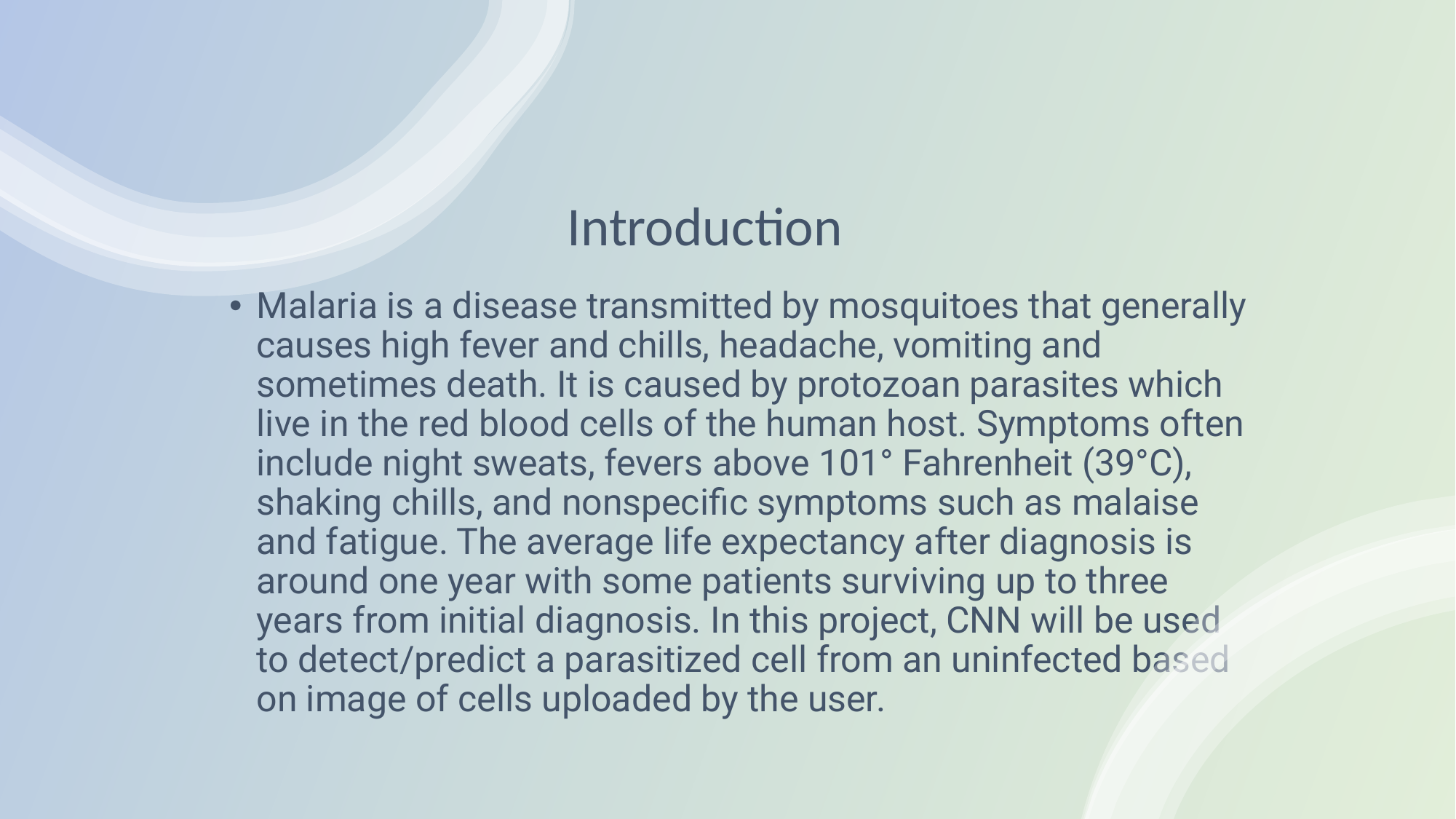

# Introduction
Malaria is a disease transmitted by mosquitoes that generally causes high fever and chills, headache, vomiting and sometimes death. It is caused by protozoan parasites which live in the red blood cells of the human host. Symptoms often include night sweats, fevers above 101° Fahrenheit (39°C), shaking chills, and nonspecific symptoms such as malaise and fatigue. The average life expectancy after diagnosis is around one year with some patients surviving up to three years from initial diagnosis. In this project, CNN will be used to detect/predict a parasitized cell from an uninfected based on image of cells uploaded by the user.